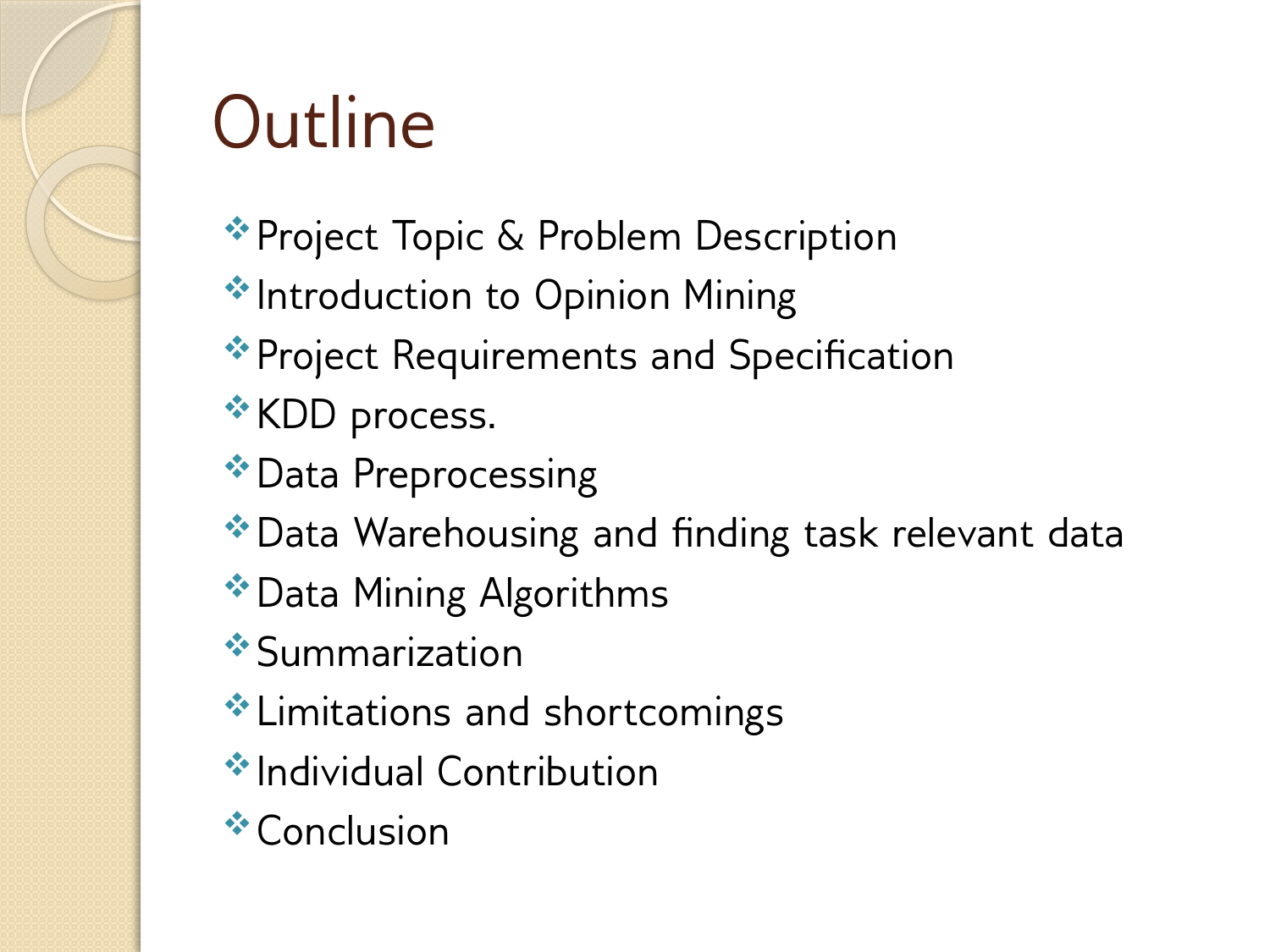

# Outline
Project Topic & Problem Description
Introduction to Opinion Mining
Project Requirements and Specification
KDD process.
Data Preprocessing
Data Warehousing and finding task relevant data
Data Mining Algorithms
Summarization
Limitations and shortcomings
Individual Contribution
Conclusion